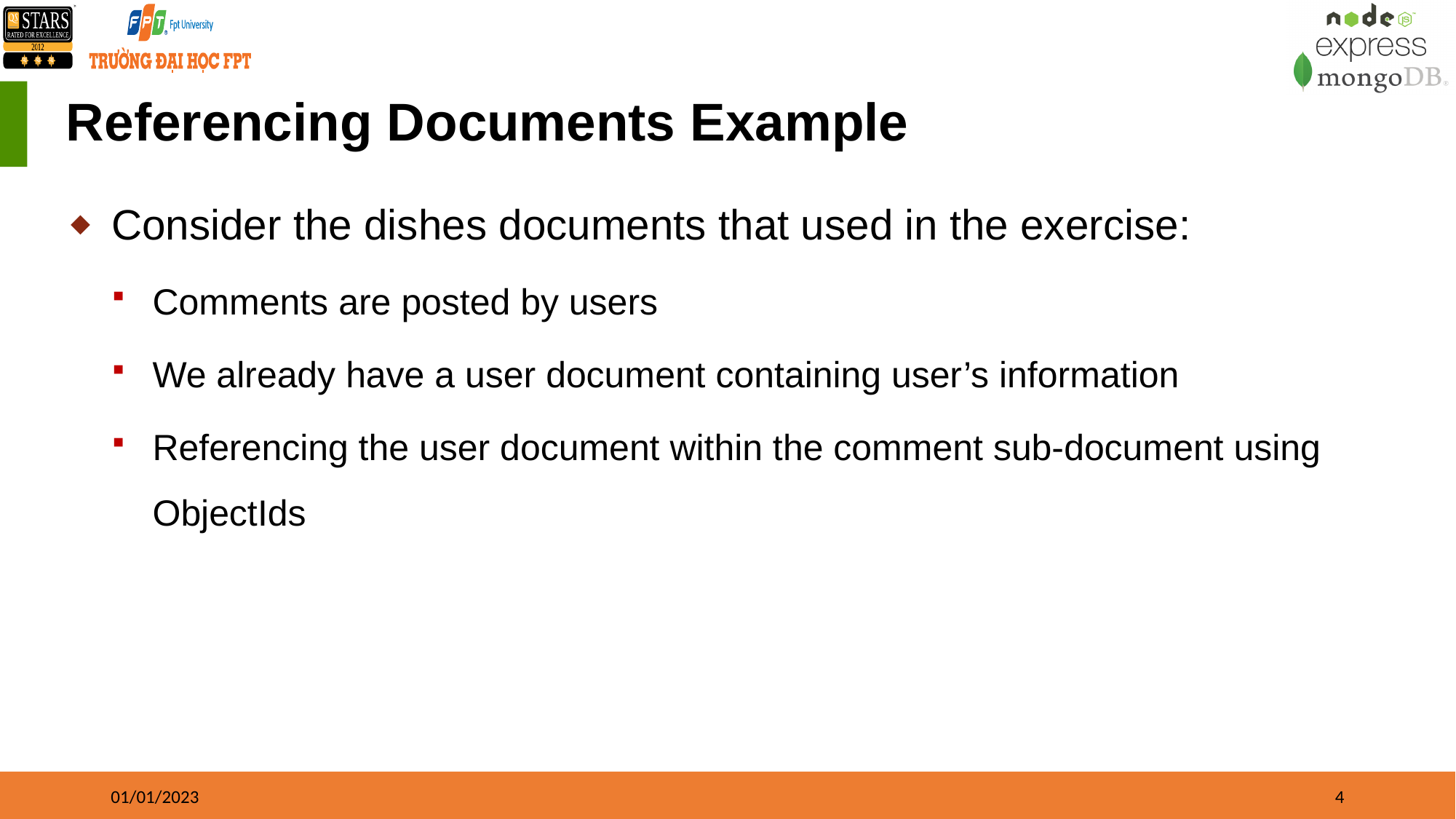

# Referencing Documents Example
Consider the dishes documents that used in the exercise:
Comments are posted by users
We already have a user document containing user’s information
Referencing the user document within the comment sub-document using ObjectIds
01/01/2023
4